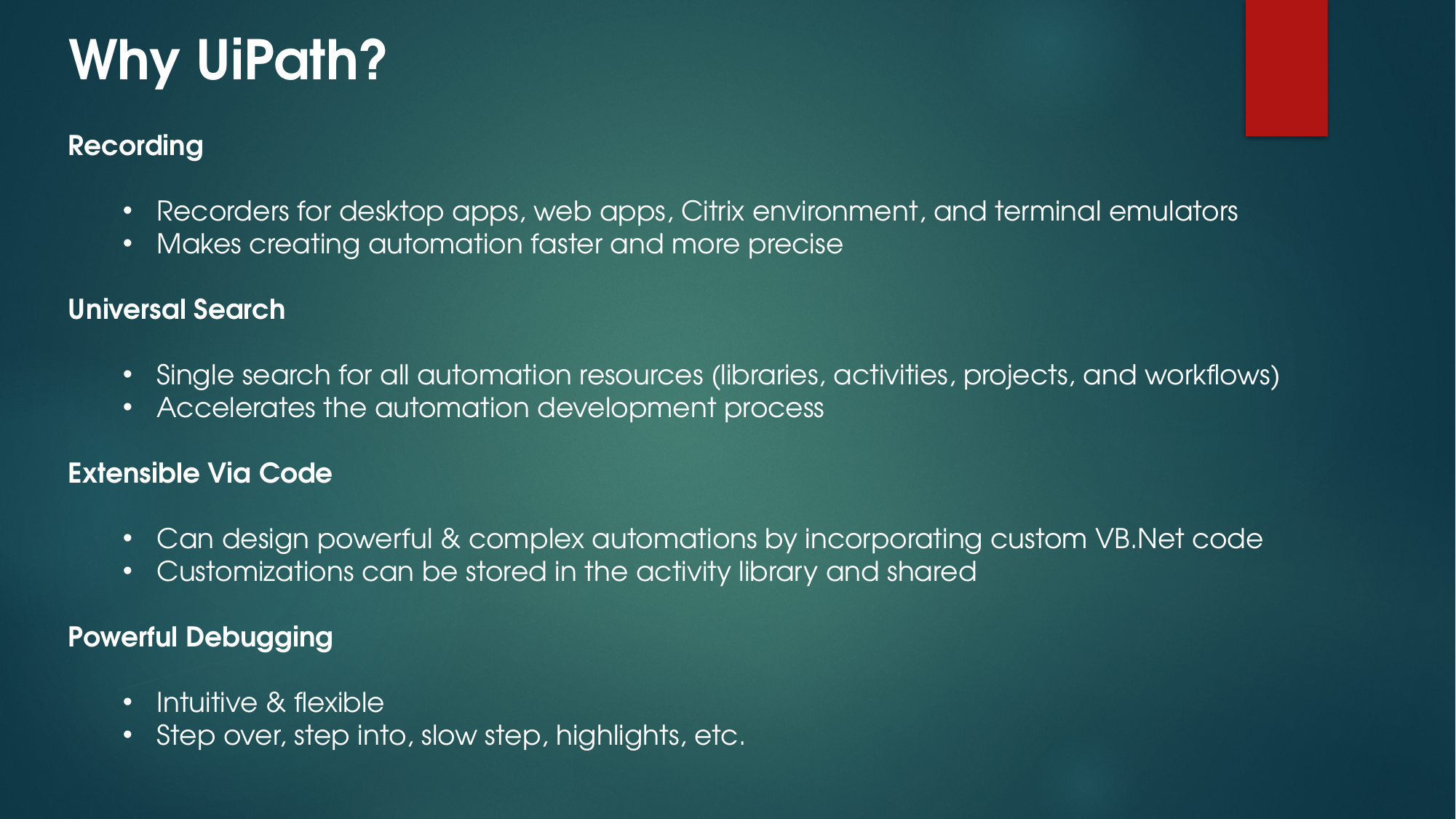

Why UiPath?
Recording

Recorders for desktop apps, web apps, Citrix environment, and terminal emulators
Makes creating automation faster and more precise

Universal Search

Single search for all automation resources (libraries, activities, projects, and workflows)
Accelerates the automation development process

Extensible Via Code

Can design powerful & complex automations by incorporating custom VB.Net code
Customizations can be stored in the activity library and shared

Powerful Debugging

Intuitive & flexible
Step over, step into, slow step, highlights, etc.